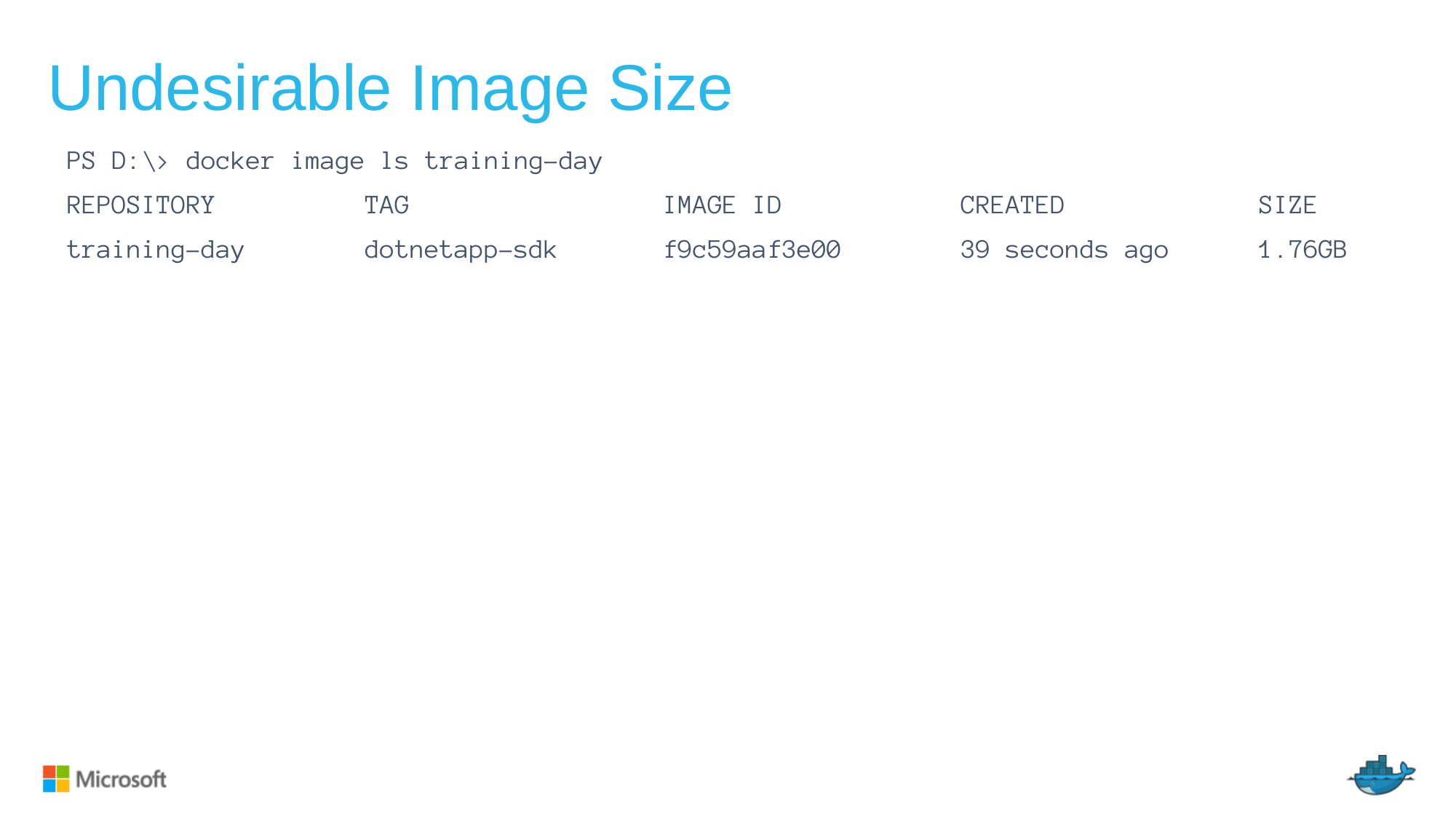

# Undesirable Image Size
PS D:\> docker image ls training-day
REPOSITORY          TAG                 IMAGE ID            CREATED             SIZE
training-day        dotnetapp-sdk       f9c59aaf3e00        39 seconds ago      1.76GB